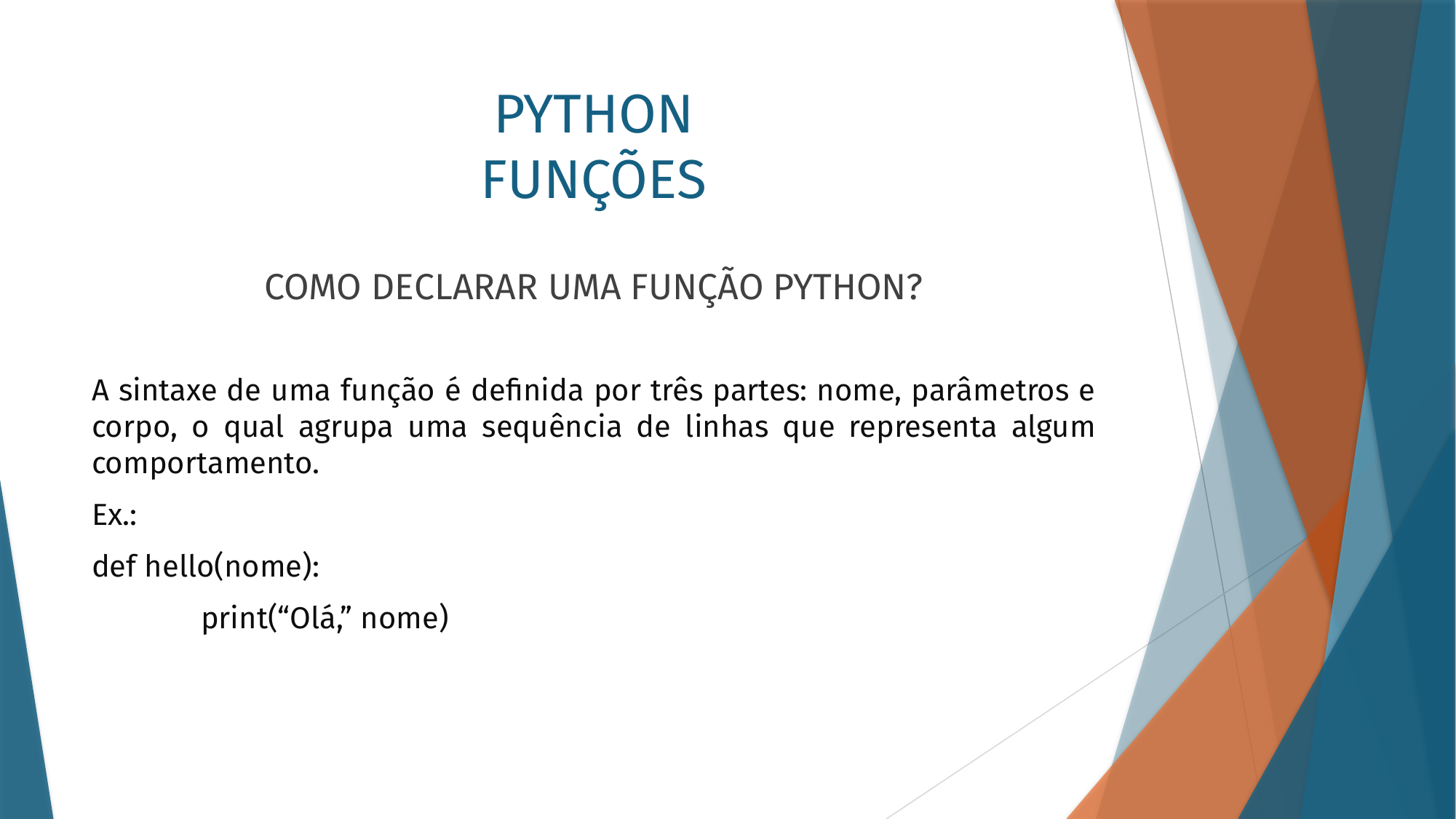

# PYTHON FUNÇÕES
COMO DECLARAR UMA FUNÇÃO PYTHON?

A sintaxe de uma função é definida por três partes: nome, parâmetros e corpo, o qual agrupa uma sequência de linhas que representa algum comportamento.
Ex.:
def hello(nome):
	print(“Olá,” nome)